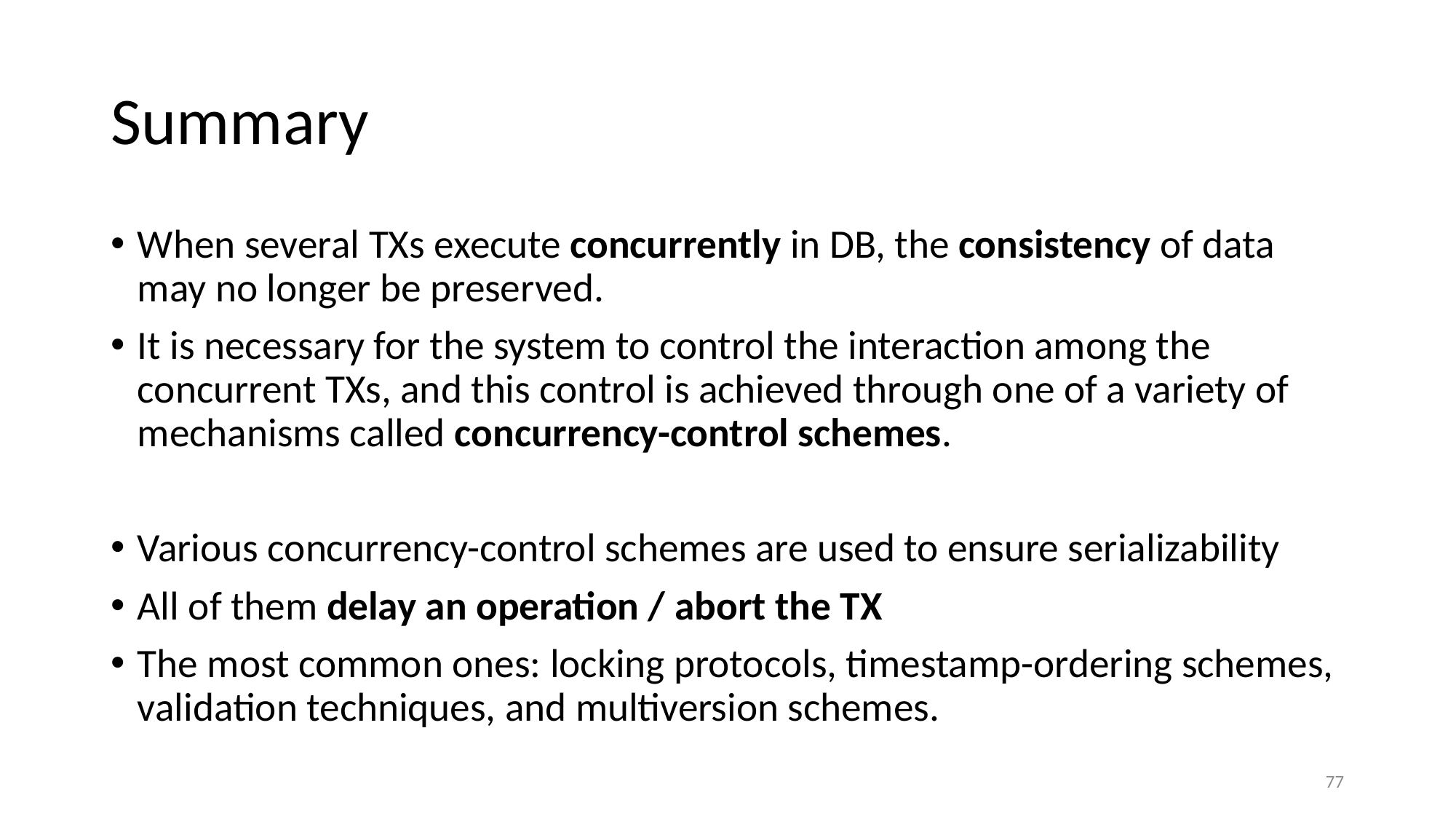

# Summary
When several TXs execute concurrently in DB, the consistency of data may no longer be preserved.
It is necessary for the system to control the interaction among the concurrent TXs, and this control is achieved through one of a variety of mechanisms called concurrency-control schemes.

Various concurrency-control schemes are used to ensure serializability
All of them delay an operation / abort the TX
The most common ones: locking protocols, timestamp-ordering schemes, validation techniques, and multiversion schemes.
77